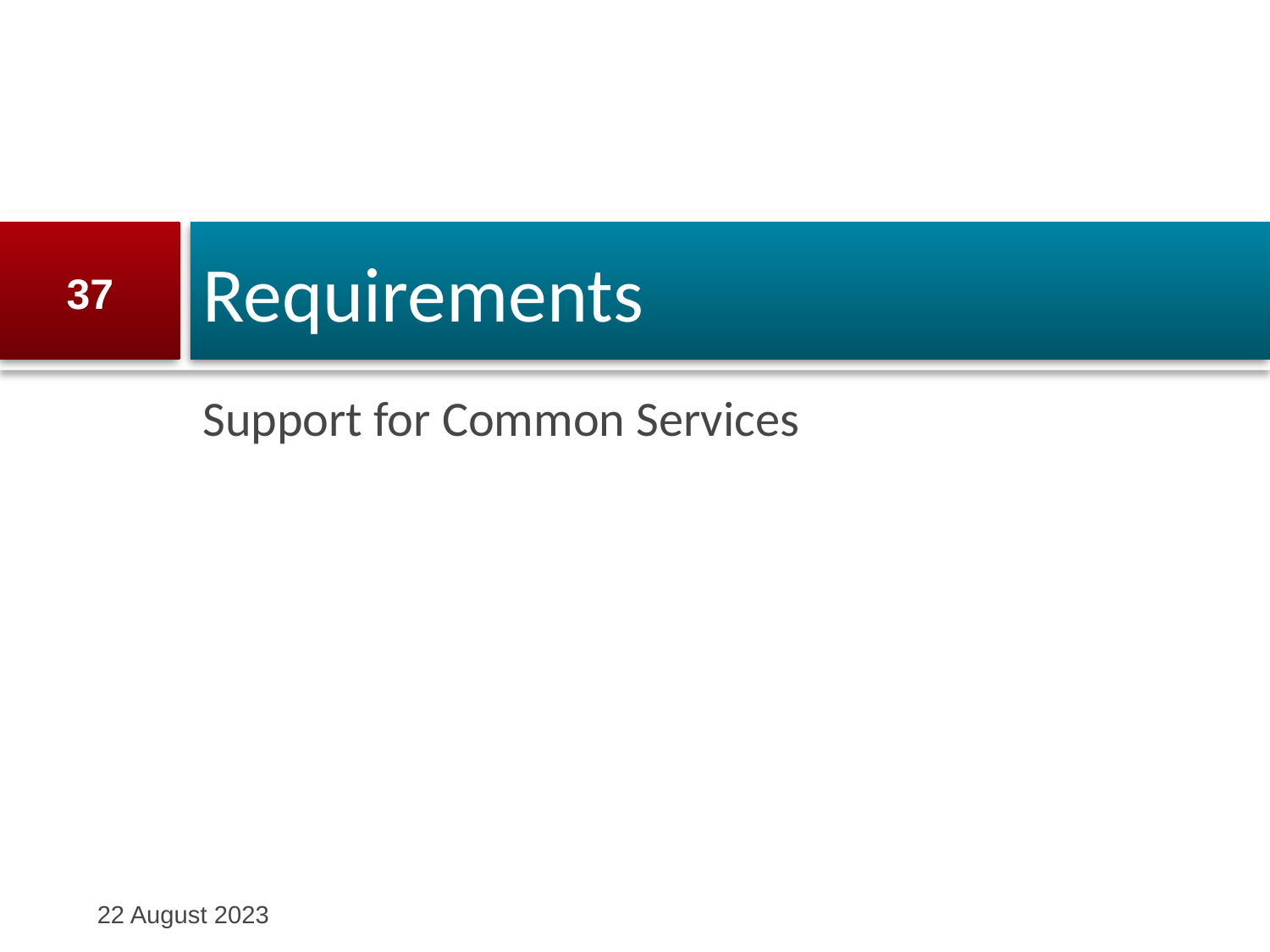

# Requirements
37
Support for Common Services
22 August 2023